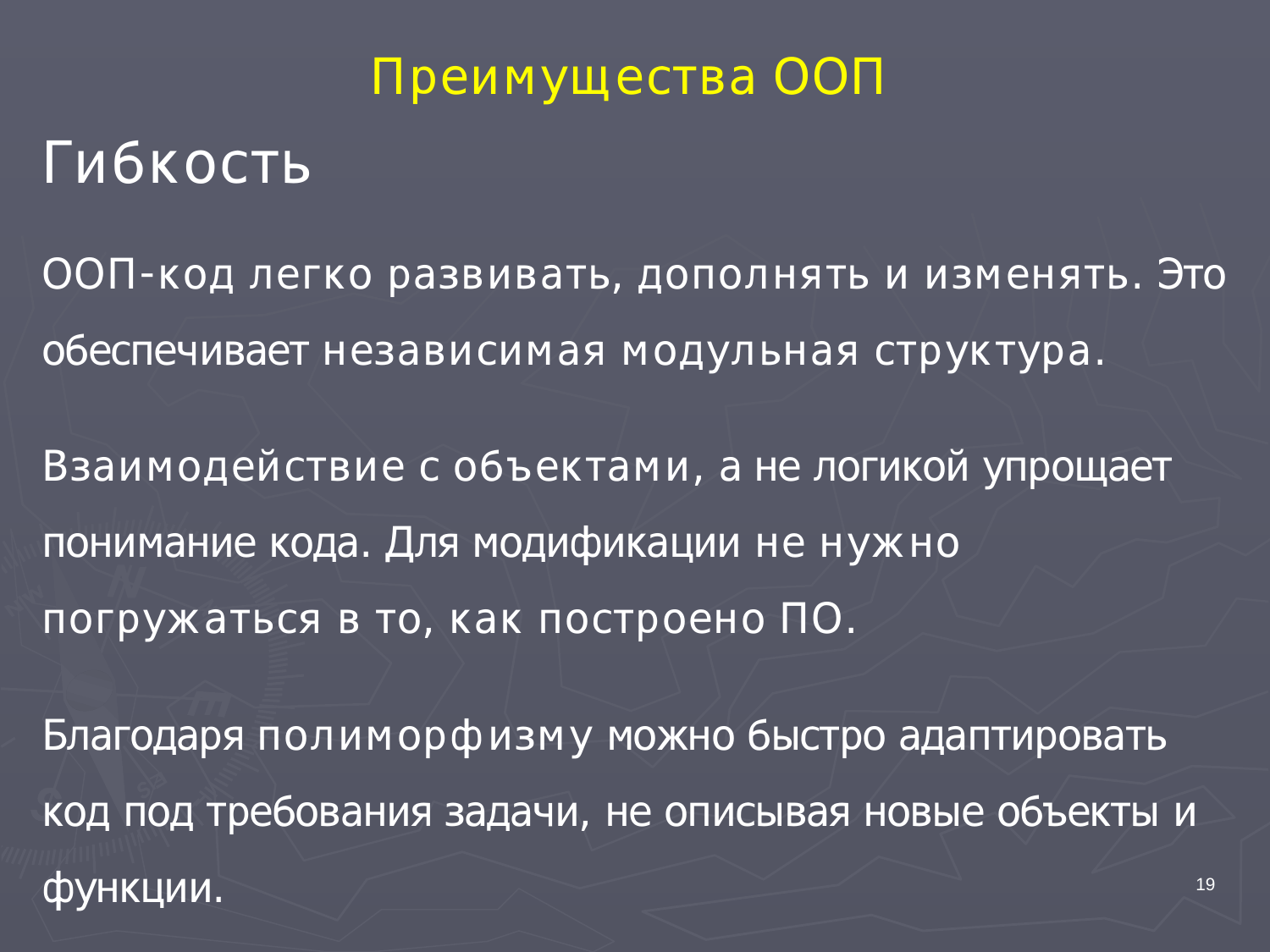

# Преимущества ООП

Гибкость
ООП-код легко развивать, дополнять и изменять. Это обеспечивает независимая модульная структура.
Взаимодействие с объектами, а не логикой упрощает понимание кода. Для модификации не нужно погружаться в то, как построено ПО.
Благодаря полиморфизму можно быстро адаптировать код под требования задачи, не описывая новые объекты и функции.

19